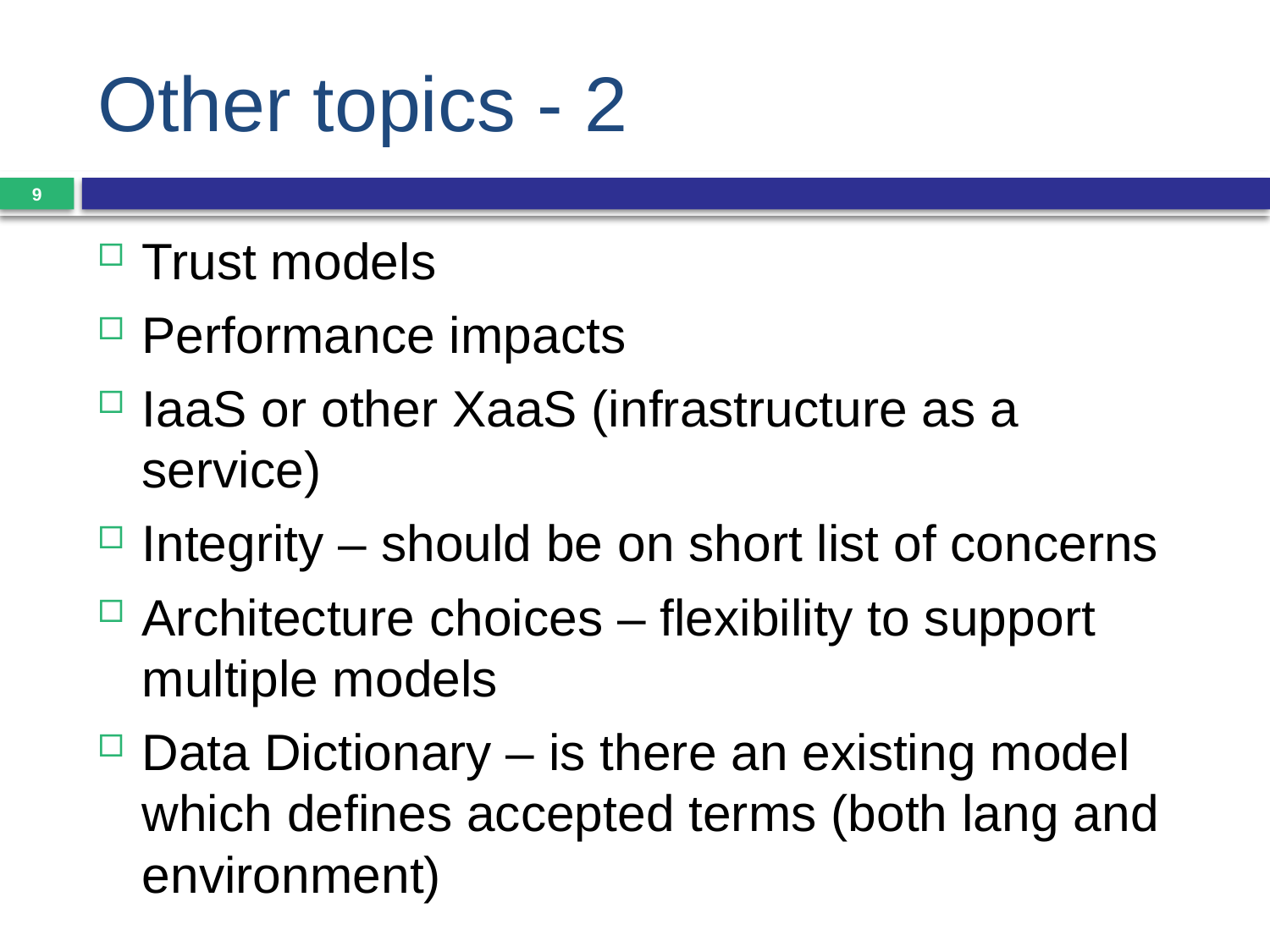

# Other topics - 2
9
Trust models
Performance impacts
IaaS or other XaaS (infrastructure as a service)
Integrity – should be on short list of concerns
Architecture choices – flexibility to support multiple models
Data Dictionary – is there an existing model which defines accepted terms (both lang and environment)